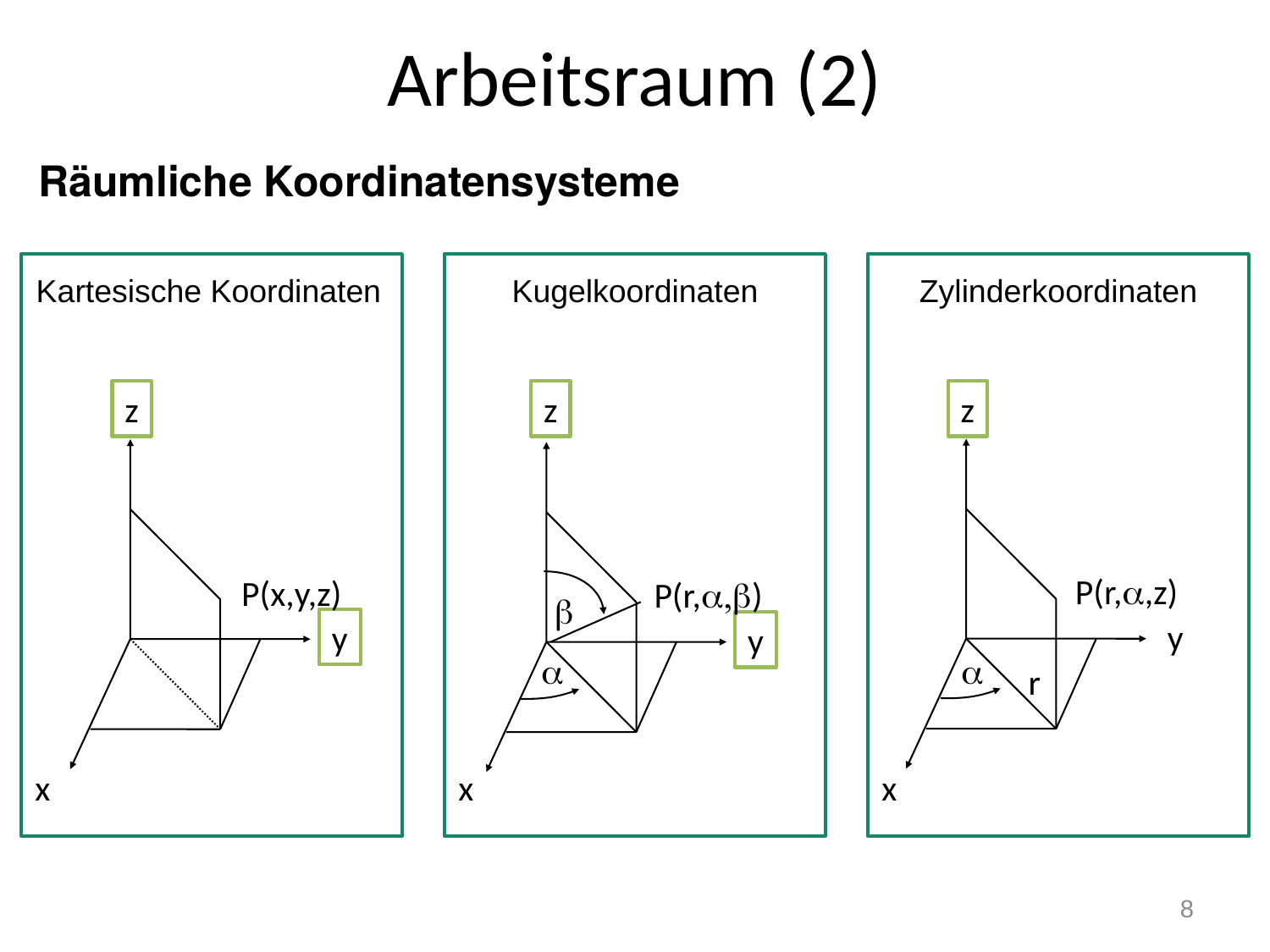

# Arbeitsraum (2)
Räumliche Koordinatensysteme

Kartesische Koordinaten
Kugelkoordinaten
Zylinderkoordinaten
z

P(x,y,z)

y

z

P(r,α,β)

β

y

α

x
z

P(r,α,z)

y

α
r

x
x
8